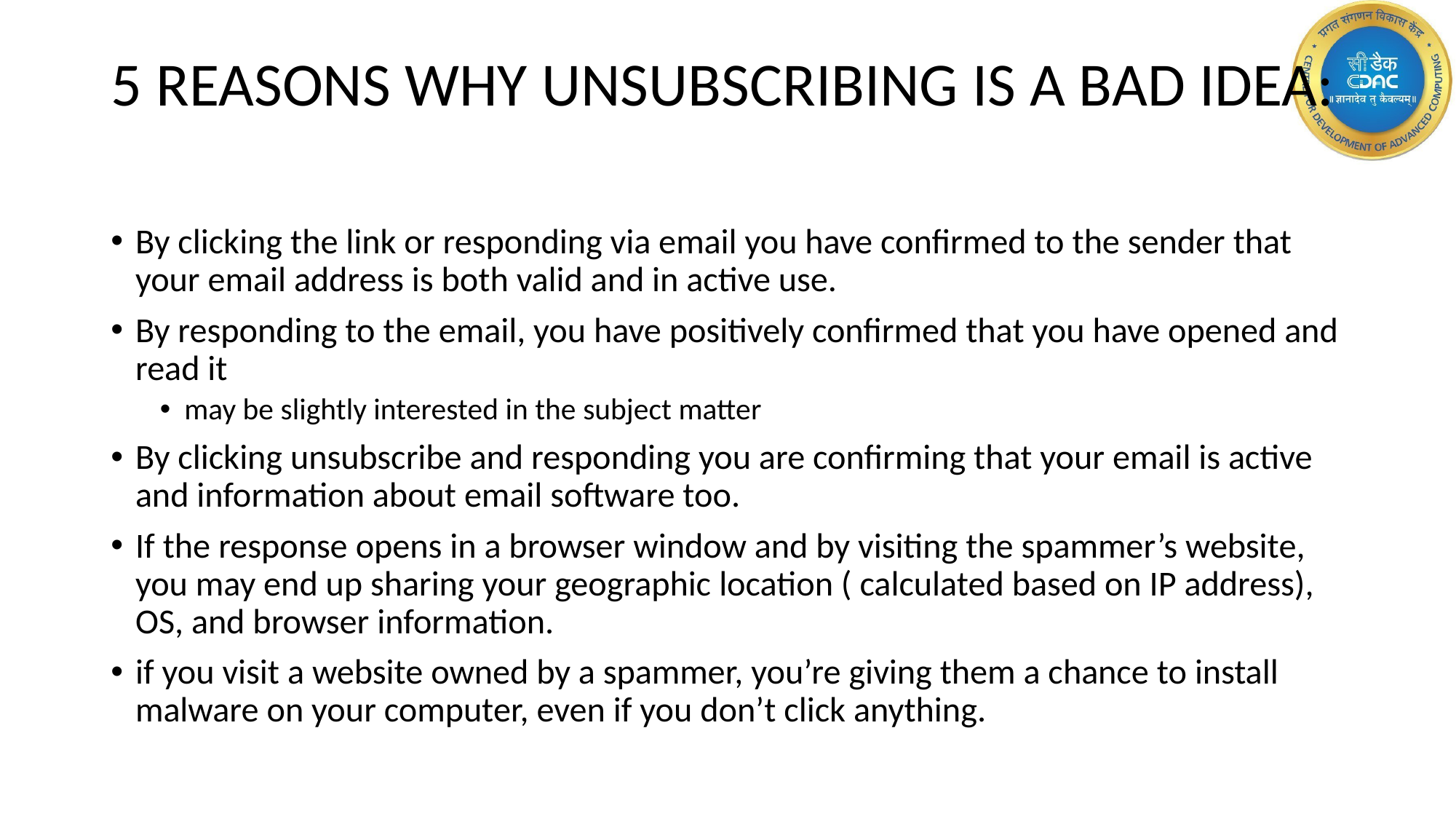

# 5 REASONS WHY UNSUBSCRIBING IS A BAD IDEA:
By clicking the link or responding via email you have confirmed to the sender that your email address is both valid and in active use.
By responding to the email, you have positively confirmed that you have opened and read it
may be slightly interested in the subject matter
By clicking unsubscribe and responding you are confirming that your email is active and information about email software too.
If the response opens in a browser window and by visiting the spammer’s website, you may end up sharing your geographic location ( calculated based on IP address), OS, and browser information.
if you visit a website owned by a spammer, you’re giving them a chance to install malware on your computer, even if you don’t click anything.